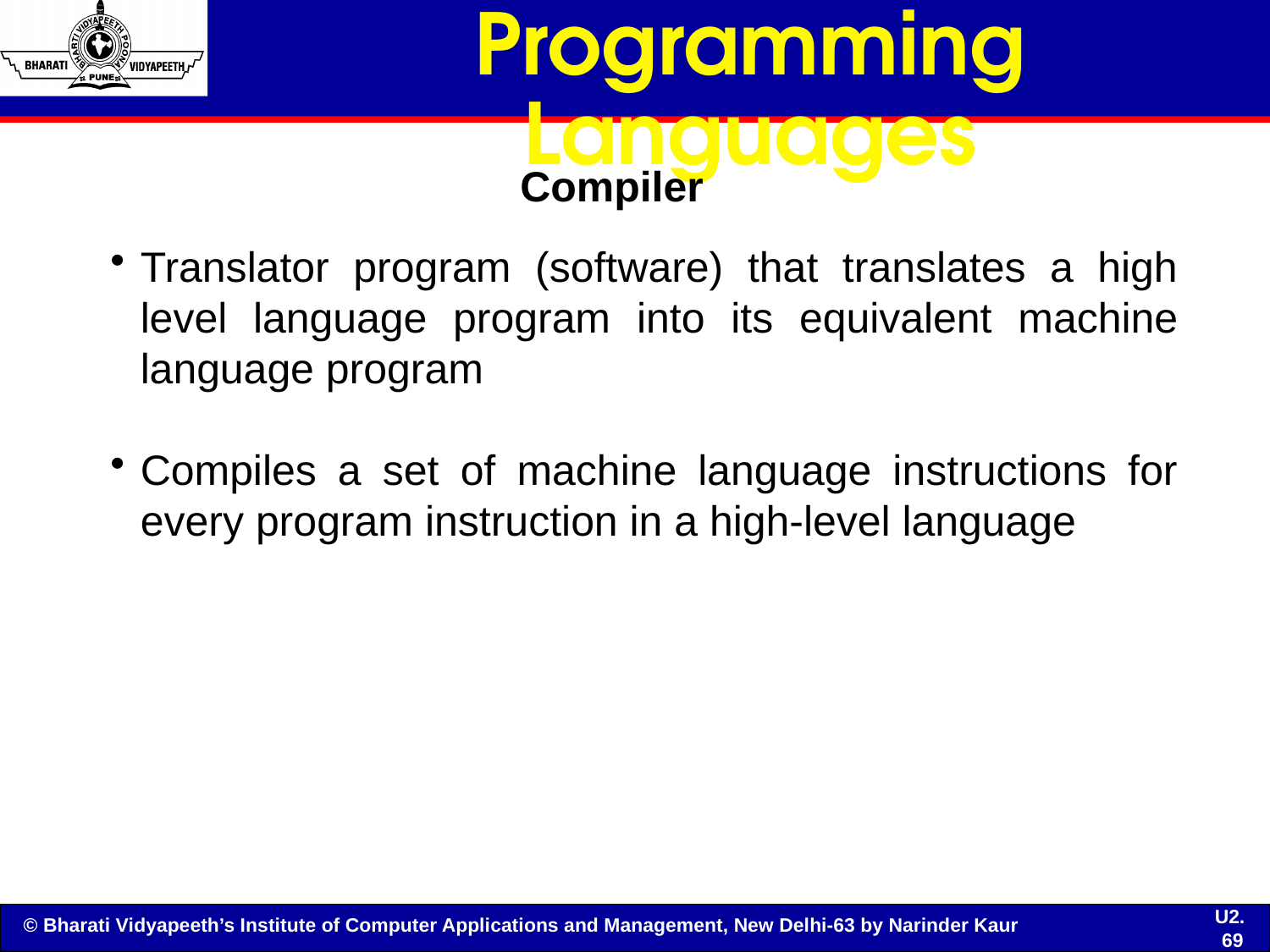

# Programming Languages
Compiler

Translator program (software) that translates a high level language program into its equivalent machine language program

Compiles a set of machine language instructions for every program instruction in a high-level language